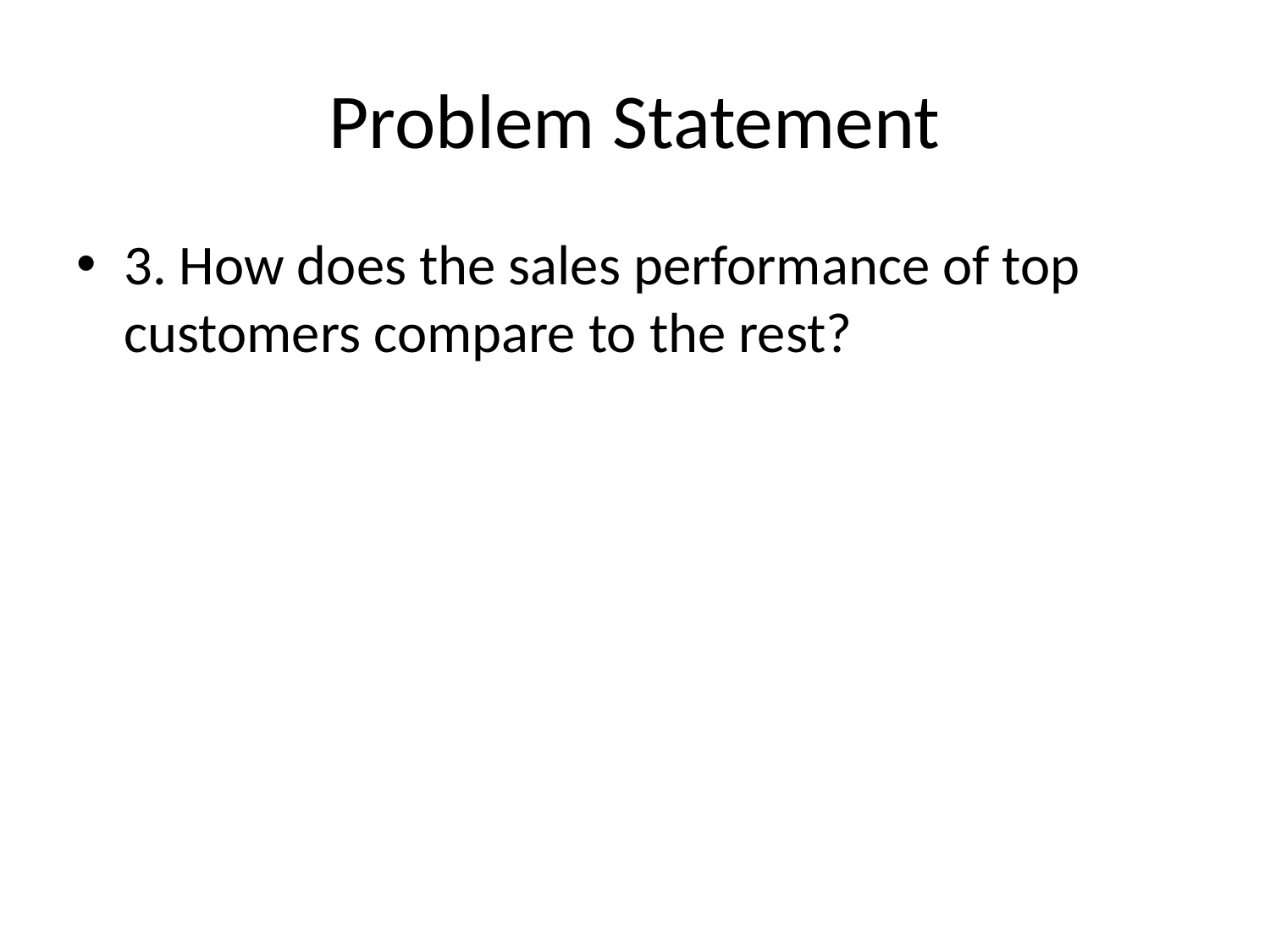

# Problem Statement
3. How does the sales performance of top customers compare to the rest?